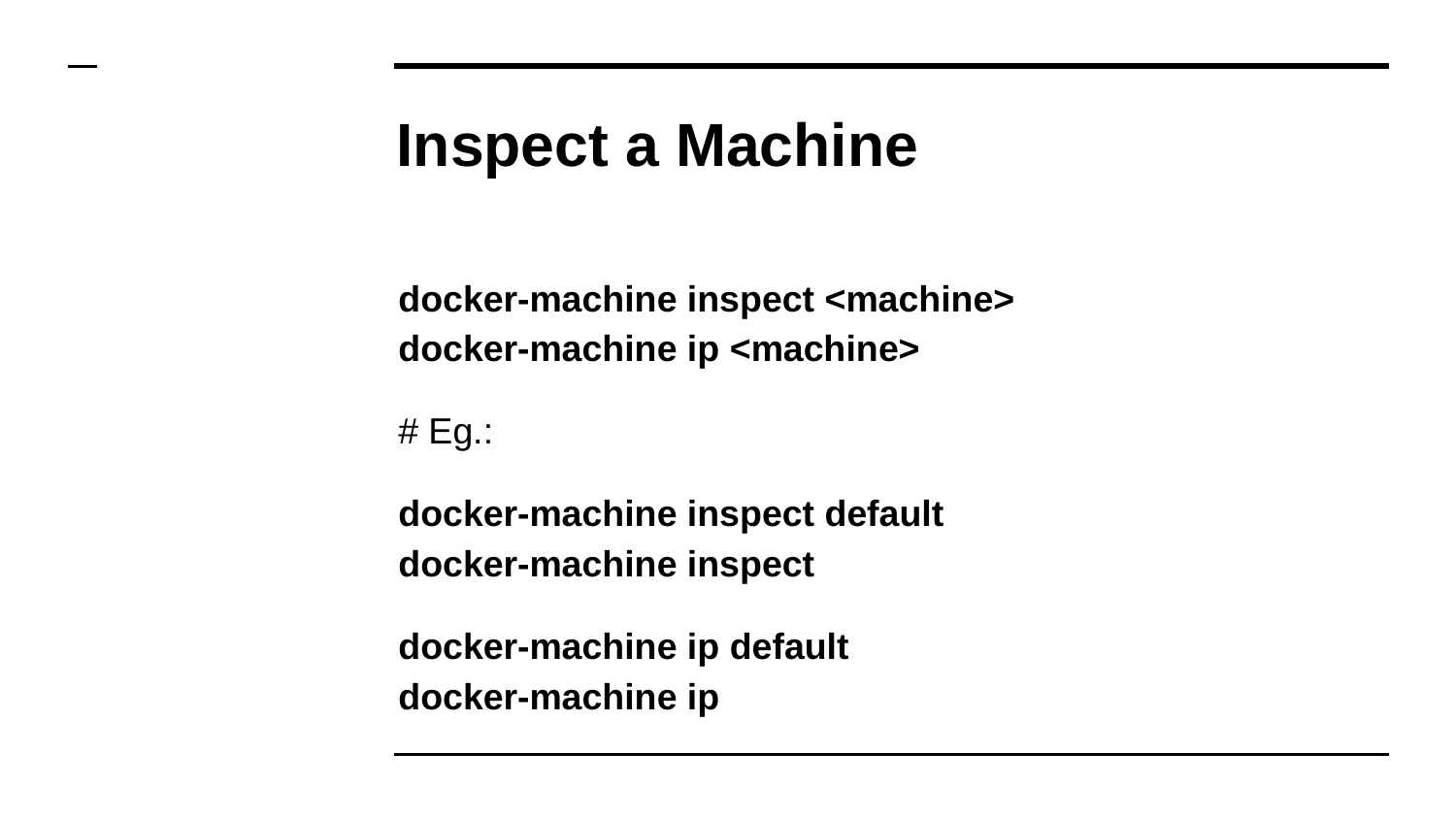

# Inspect a Machine
docker-machine inspect <machine>
docker-machine ip <machine>
# Eg.:
docker-machine inspect default
docker-machine inspect
docker-machine ip default
docker-machine ip